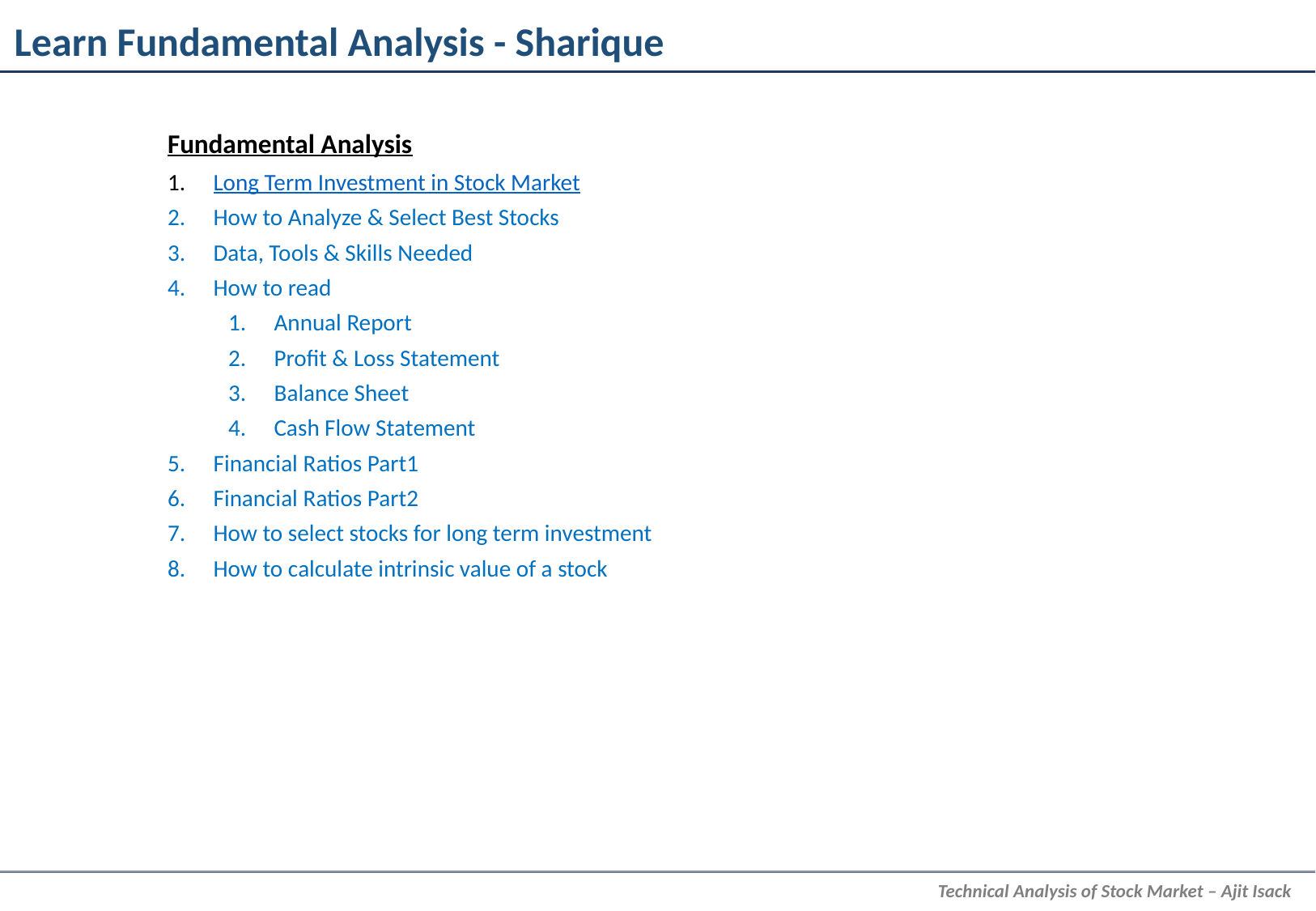

Learn Fundamental Analysis - Sharique
Fundamental Analysis
Long Term Investment in Stock Market
How to Analyze & Select Best Stocks
Data, Tools & Skills Needed
How to read
Annual Report
Profit & Loss Statement
Balance Sheet
Cash Flow Statement
Financial Ratios Part1
Financial Ratios Part2
How to select stocks for long term investment
How to calculate intrinsic value of a stock